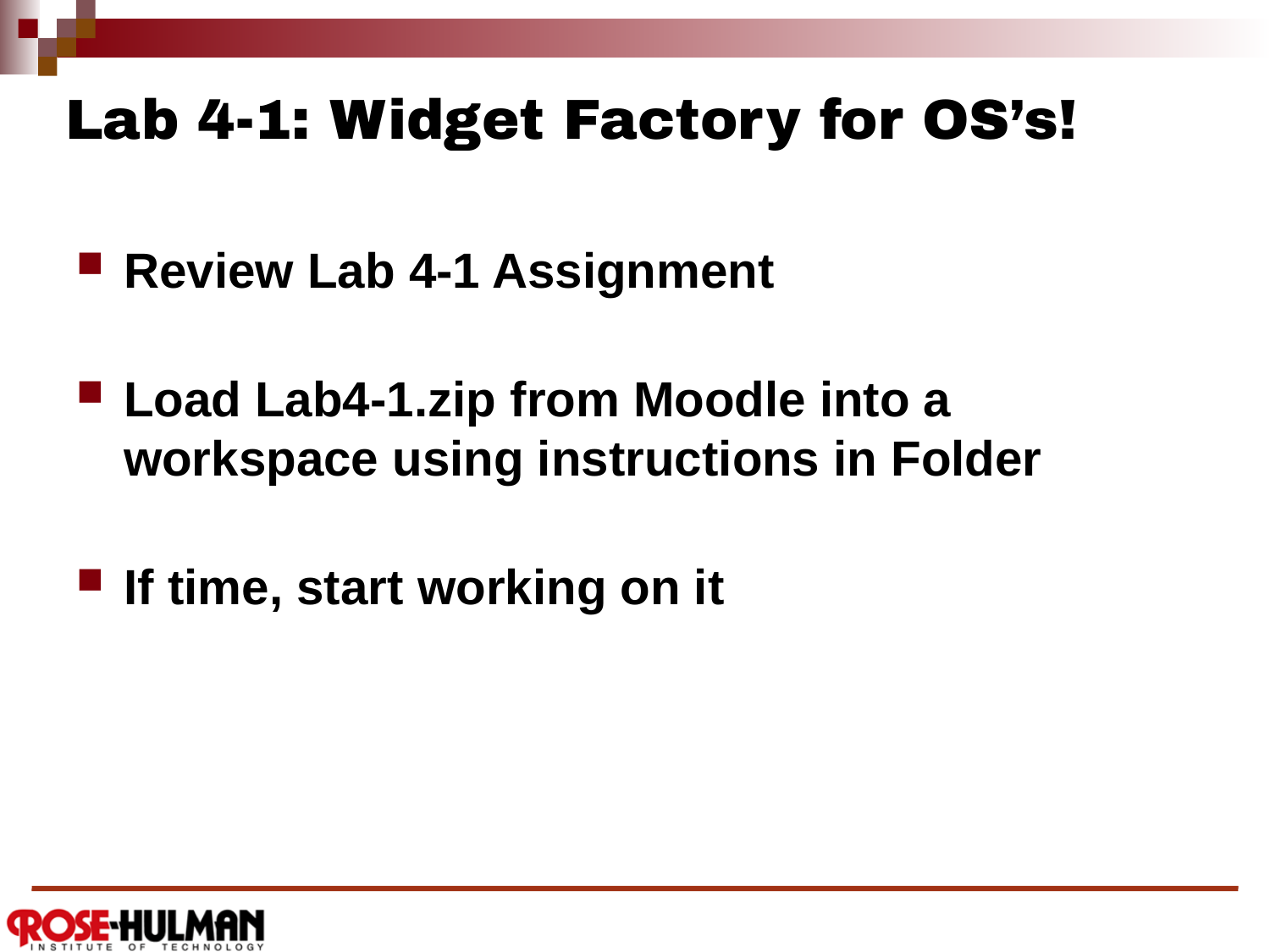

# Lab 4-1: Widget Factory for OS’s!
Review Lab 4-1 Assignment
Load Lab4-1.zip from Moodle into a workspace using instructions in Folder
If time, start working on it